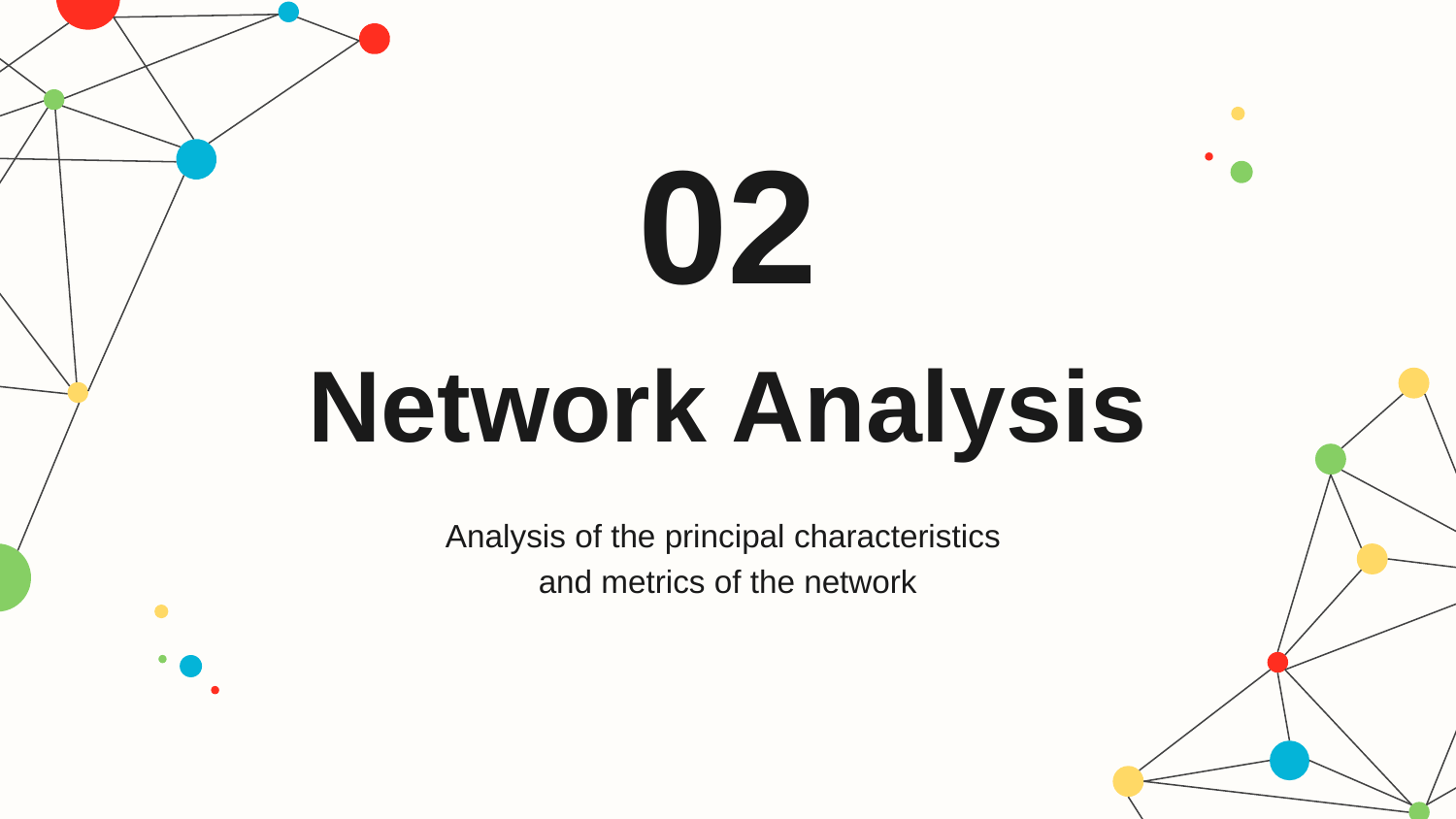

02
# Network Analysis
Analysis of the principal characteristics
and metrics of the network